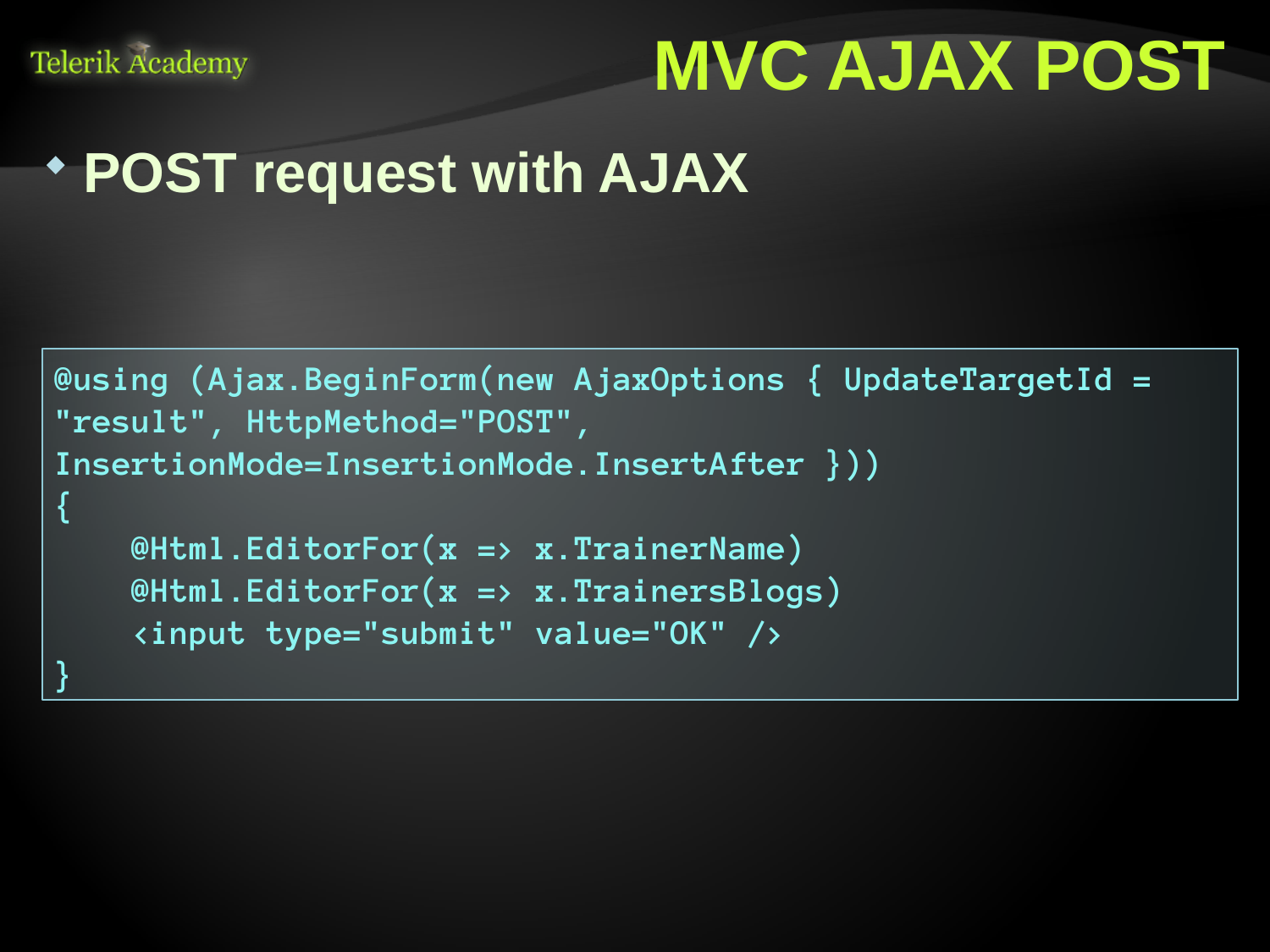

# MVC AJAX POST
POST request with AJAX

@using (Ajax.BeginForm(new AjaxOptions { UpdateTargetId = "result", HttpMethod="POST", InsertionMode=InsertionMode.InsertAfter }))
{
    @Html.EditorFor(x => x.TrainerName)
    @Html.EditorFor(x => x.TrainersBlogs)
    <input type="submit" value="OK" />
}